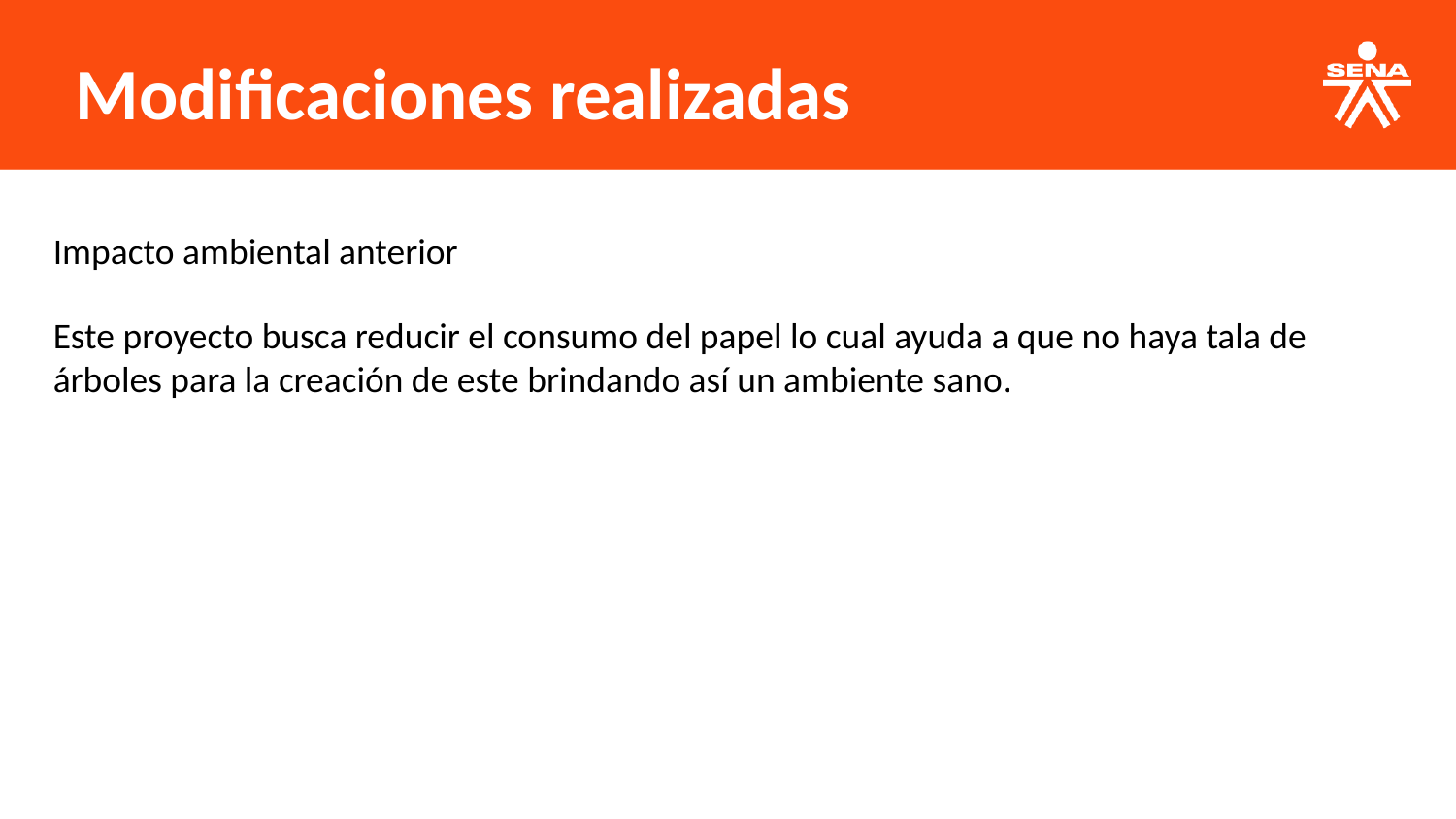

Modificaciones realizadas
Impacto ambiental anterior

Este proyecto busca reducir el consumo del papel lo cual ayuda a que no haya tala de árboles para la creación de este brindando así un ambiente sano.